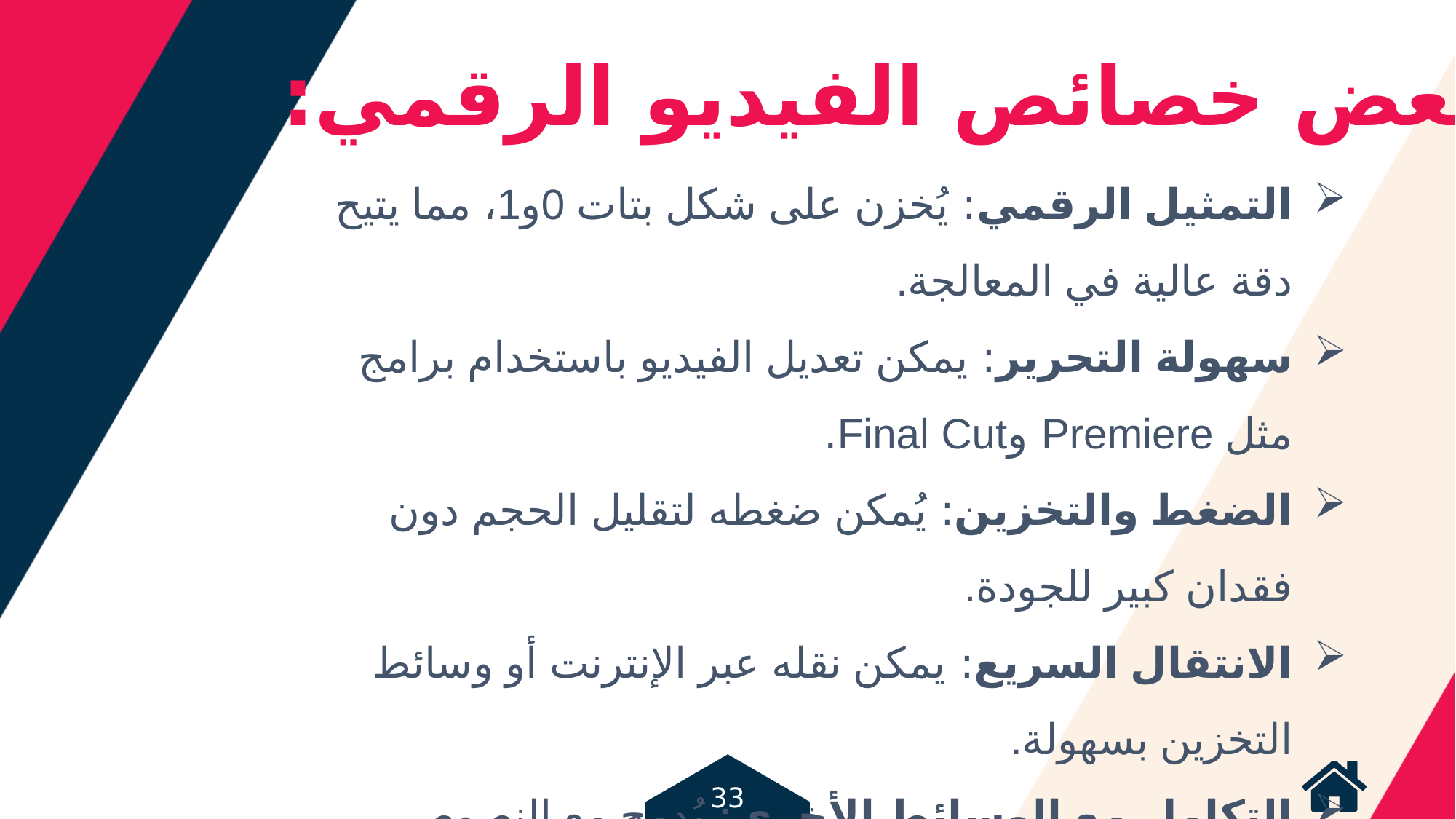

بعض خصائص الفيديو الرقمي:
التمثيل الرقمي: يُخزن على شكل بتات 0و1، مما يتيح دقة عالية في المعالجة.
سهولة التحرير: يمكن تعديل الفيديو باستخدام برامج مثل Premiere وFinal Cut.
الضغط والتخزين: يُمكن ضغطه لتقليل الحجم دون فقدان كبير للجودة.
الانتقال السريع: يمكن نقله عبر الإنترنت أو وسائط التخزين بسهولة.
التكامل مع الوسائط الأخرى: يُدمج مع النصوص، الصور، والمؤثرات الصوتية.

33